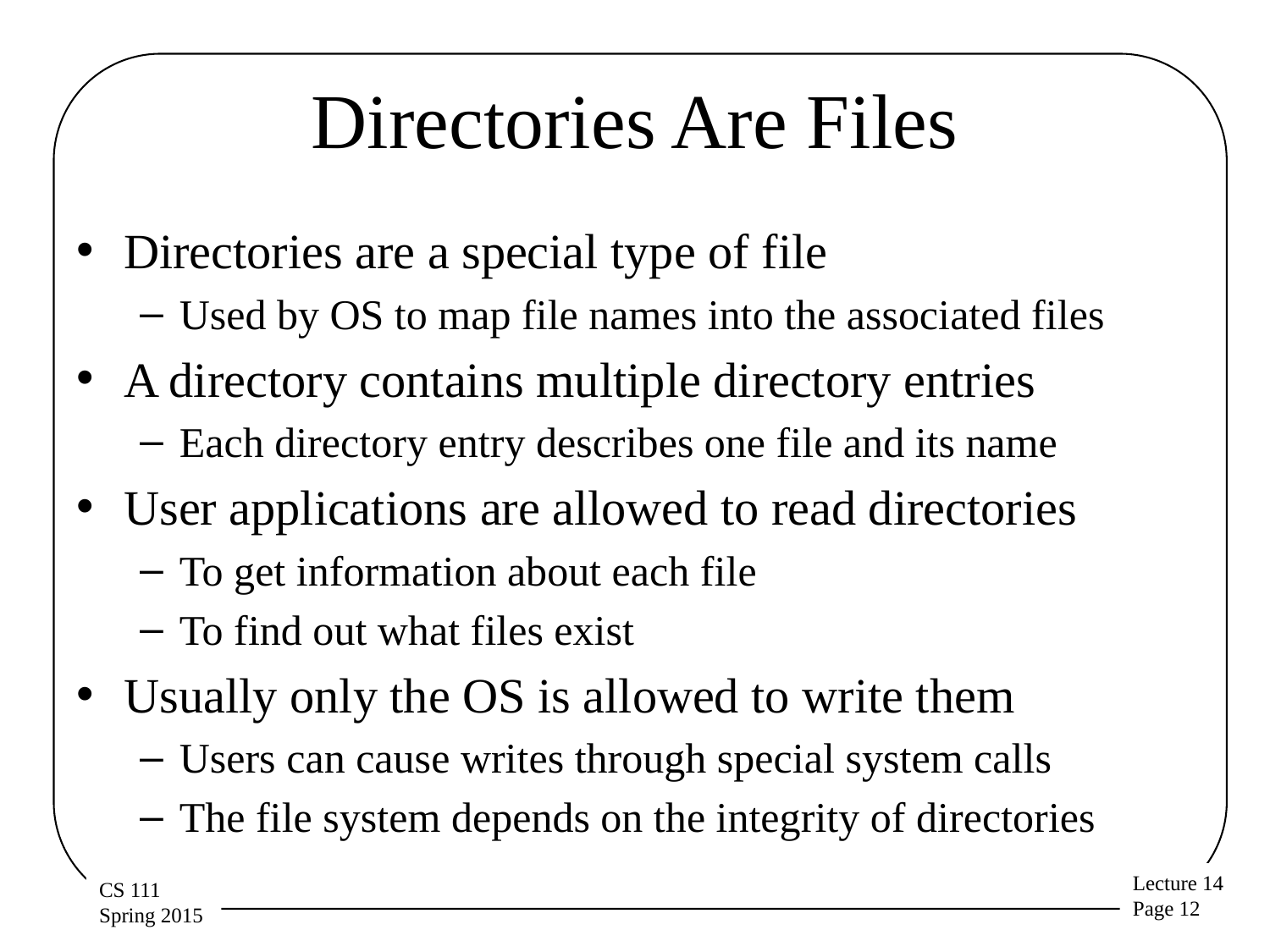

# Directories Are Files
Directories are a special type of file
Used by OS to map file names into the associated files
A directory contains multiple directory entries
Each directory entry describes one file and its name
User applications are allowed to read directories
To get information about each file
To find out what files exist
Usually only the OS is allowed to write them
Users can cause writes through special system calls
The file system depends on the integrity of directories